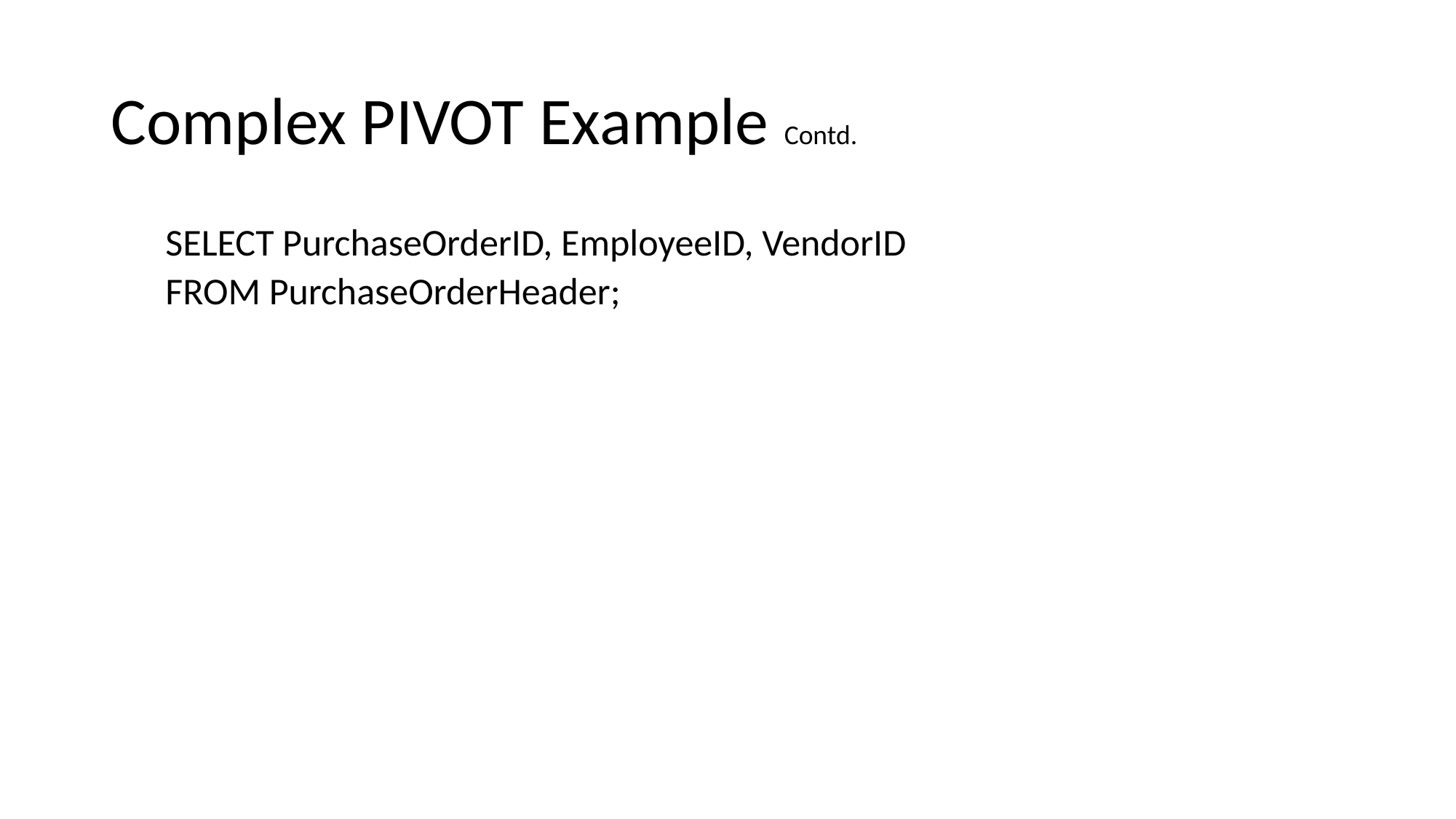

# Complex PIVOT Example Contd.
SELECT PurchaseOrderID, EmployeeID, VendorID
FROM PurchaseOrderHeader;